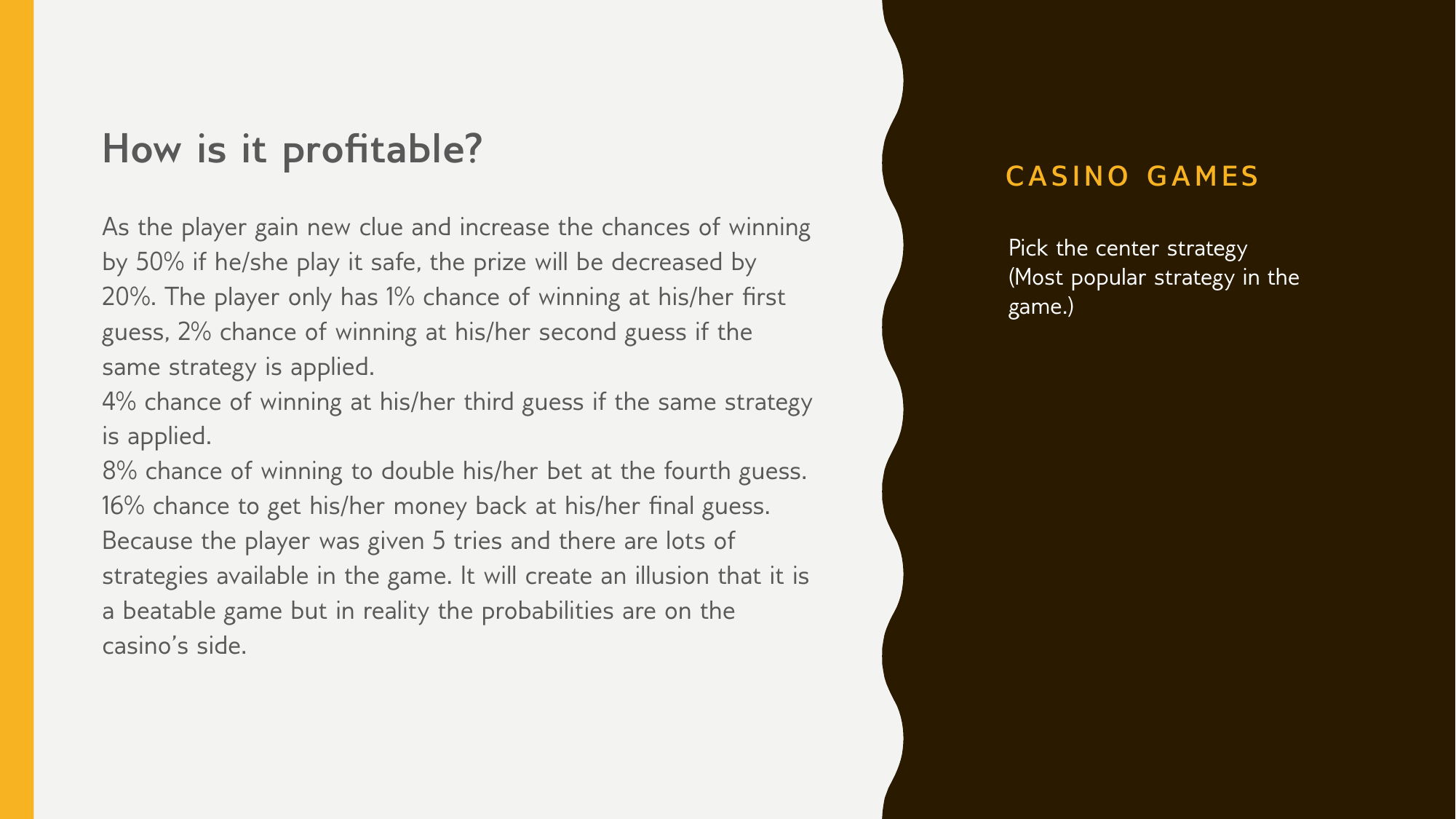

# CASINO GAMES
How is it profitable?
As the player gain new clue and increase the chances of winning by 50% if he/she play it safe, the prize will be decreased by 20%. The player only has 1% chance of winning at his/her first guess, 2% chance of winning at his/her second guess if the same strategy is applied.
4% chance of winning at his/her third guess if the same strategy is applied.
8% chance of winning to double his/her bet at the fourth guess.
16% chance to get his/her money back at his/her final guess. Because the player was given 5 tries and there are lots of strategies available in the game. It will create an illusion that it is a beatable game but in reality the probabilities are on the casino’s side.
Pick the center strategy
(Most popular strategy in the game.)